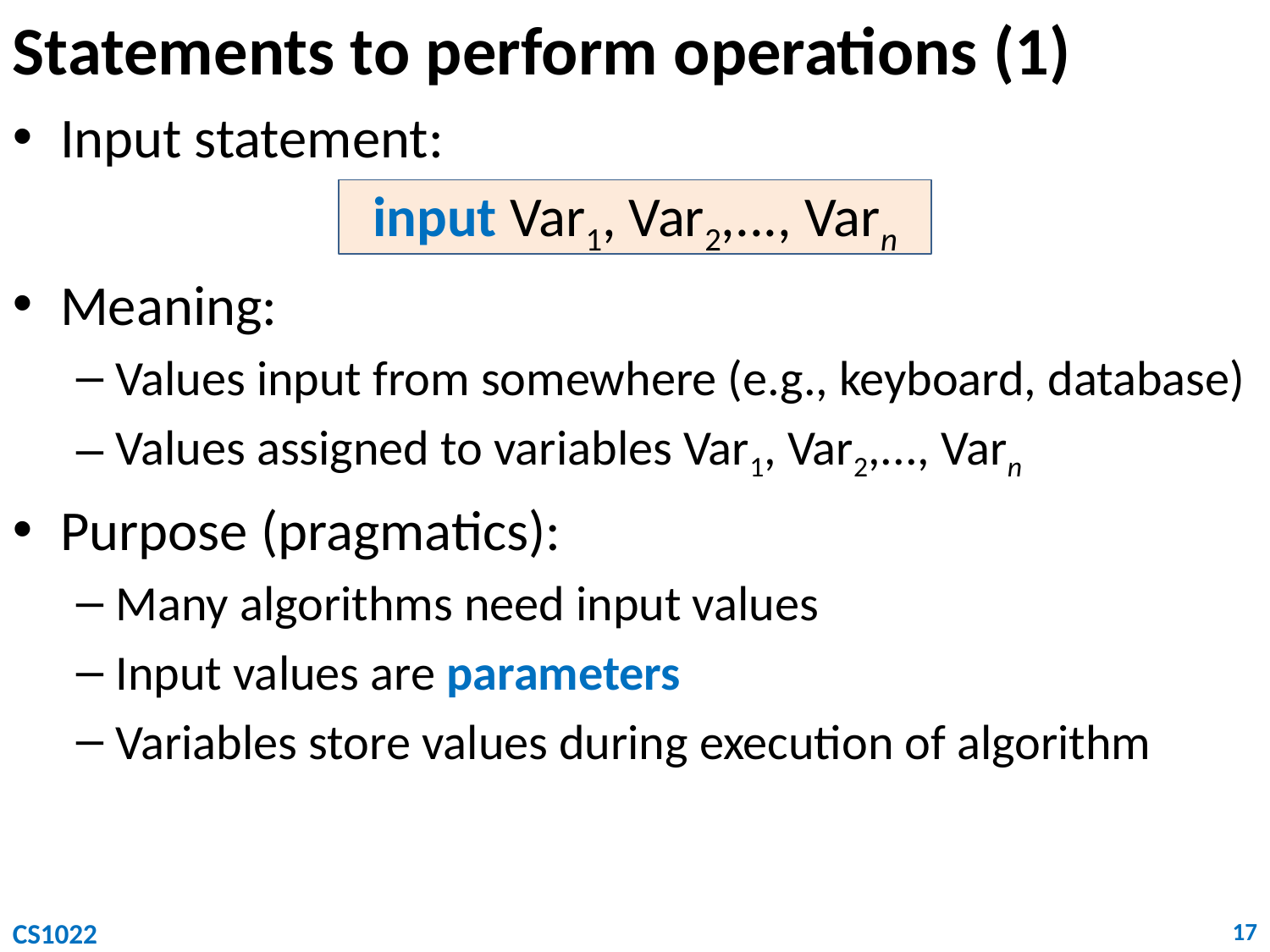

# Statements to perform operations (1)
Input statement:
input Var1, Var2,..., Varn
Meaning:
Values input from somewhere (e.g., keyboard, database)
Values assigned to variables Var1, Var2,..., Varn
Purpose (pragmatics):
Many algorithms need input values
Input values are parameters
Variables store values during execution of algorithm

CS1022
17